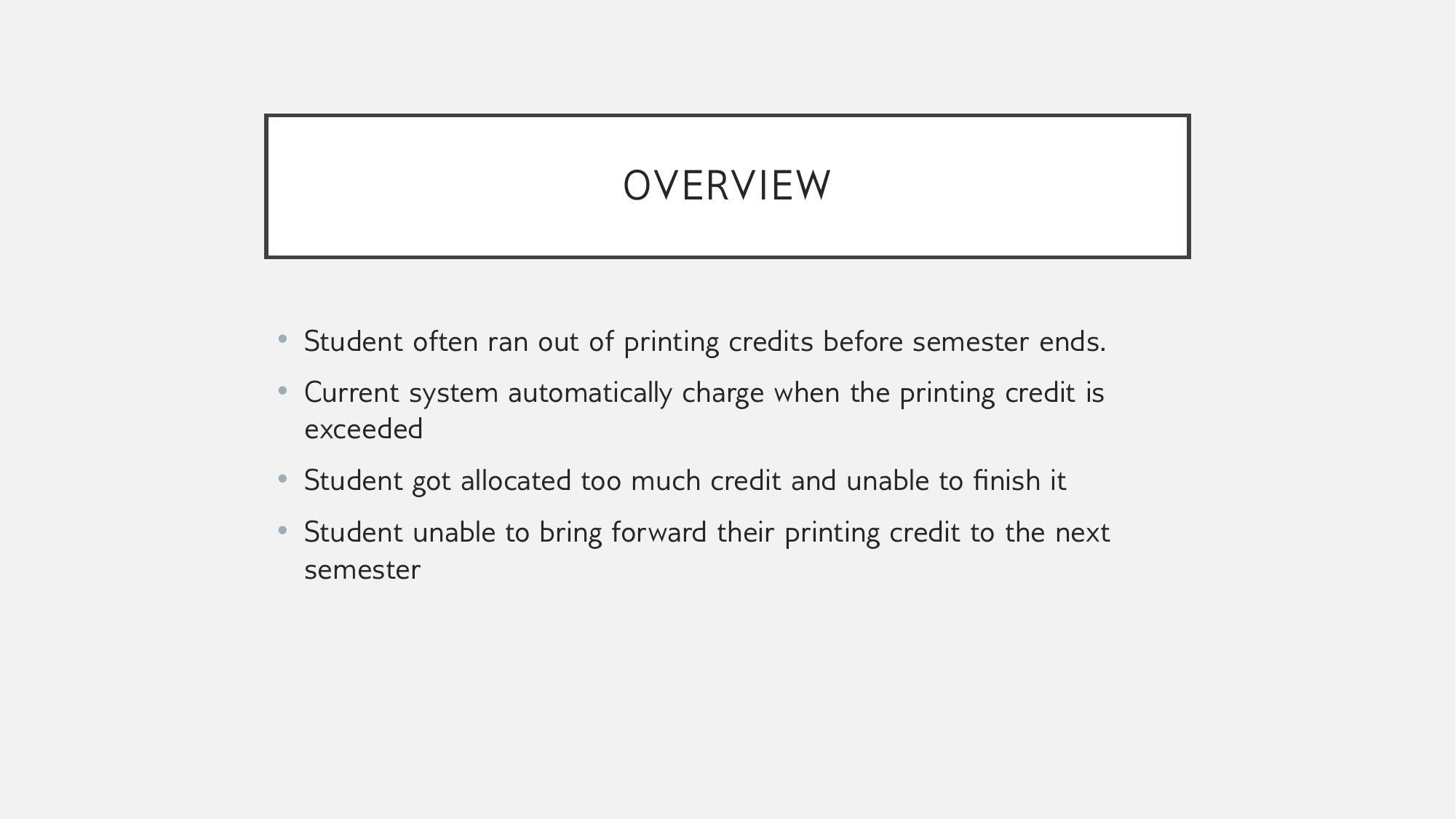

# Overview
Student often ran out of printing credits before semester ends.
Current system automatically charge when the printing credit is exceeded
Student got allocated too much credit and unable to finish it
Student unable to bring forward their printing credit to the next semester